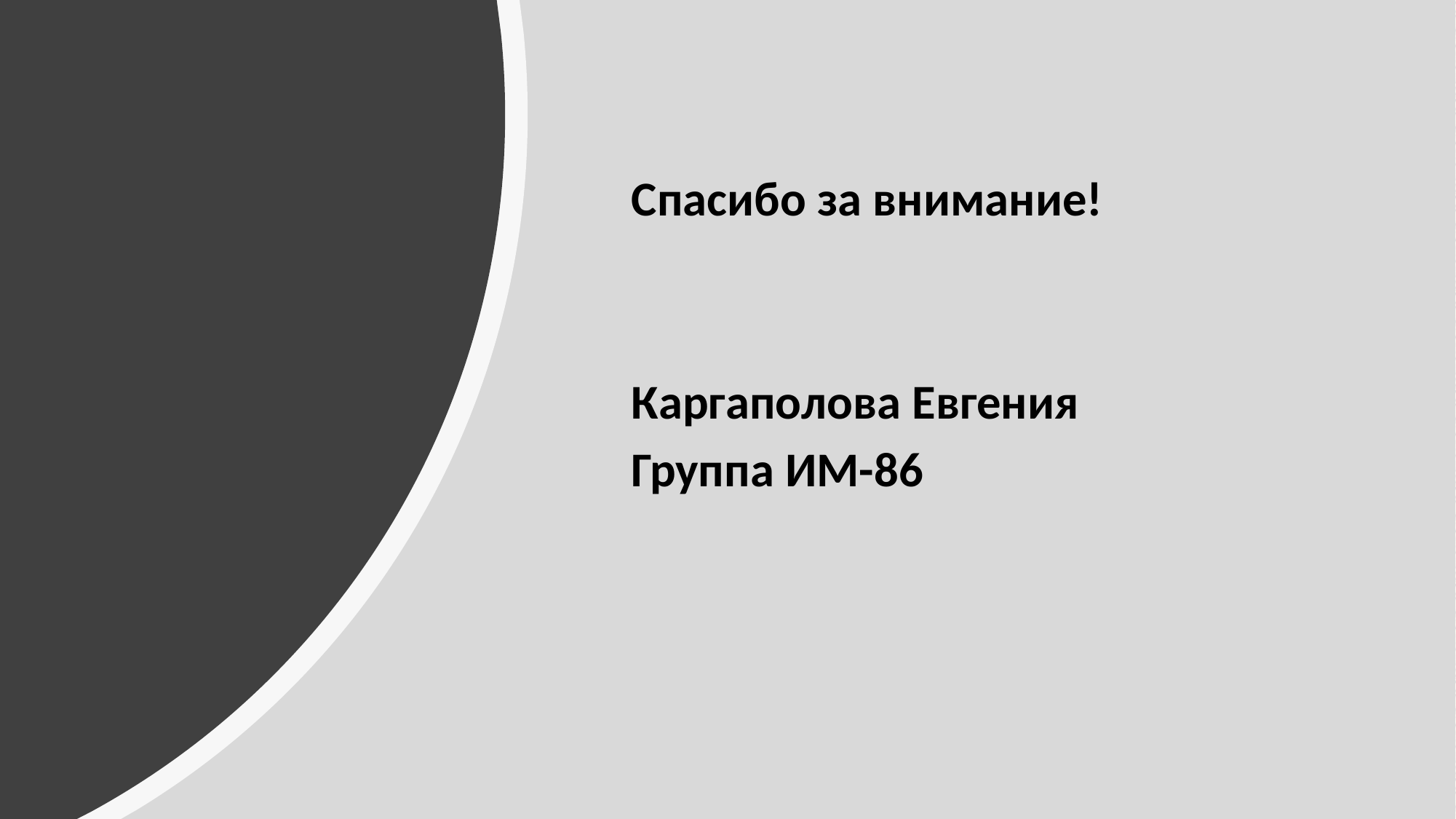

Спасибо за внимание!

Каргаполова Евгения
Группа ИМ-86